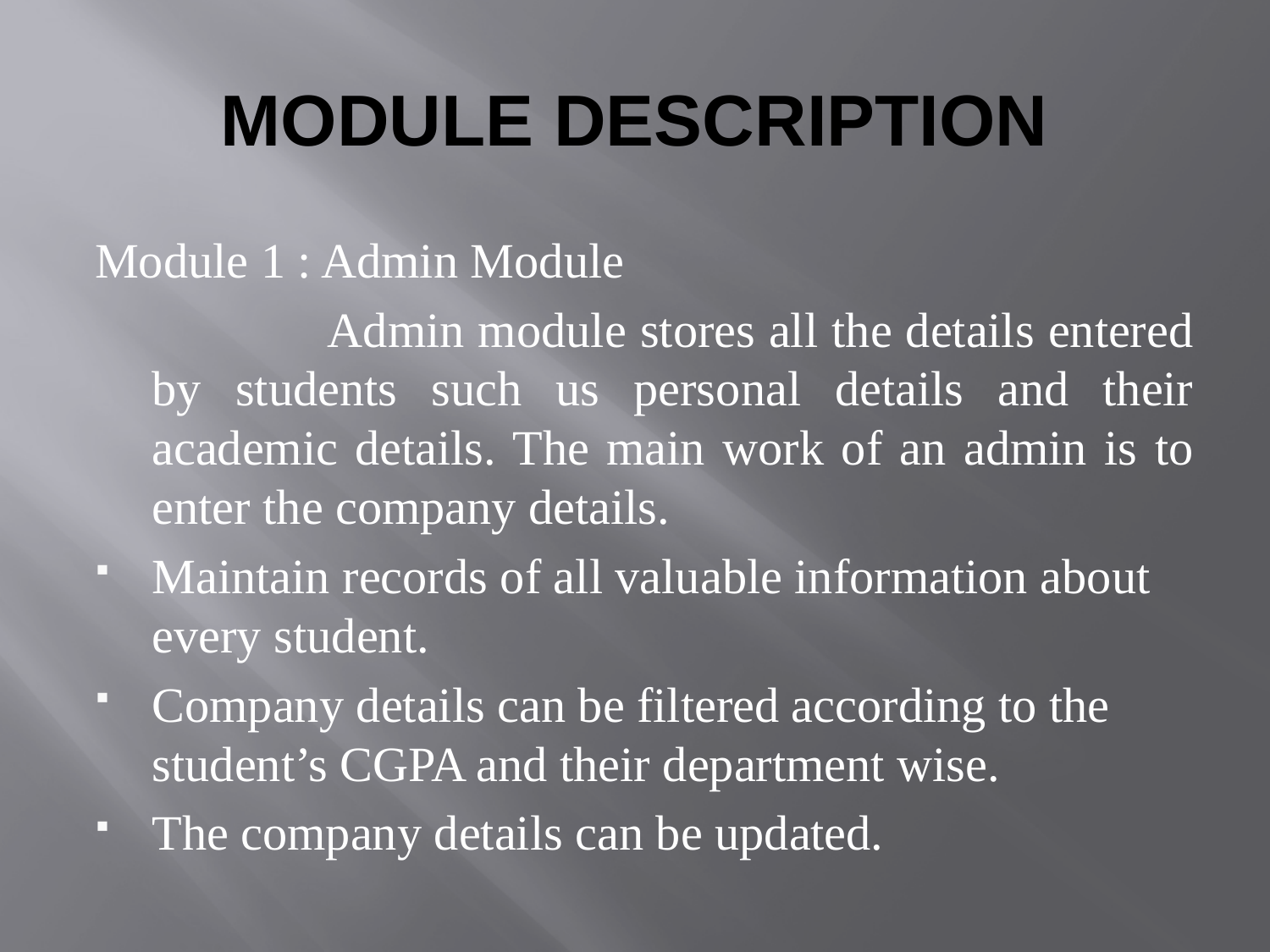

# MODULE DESCRIPTION
Module 1 : Admin Module
                 Admin module stores all the details entered by students such us personal details and their academic details. The main work of an admin is to enter the company details.
Maintain records of all valuable information about every student.
Company details can be filtered according to the student’s CGPA and their department wise.
The company details can be updated.